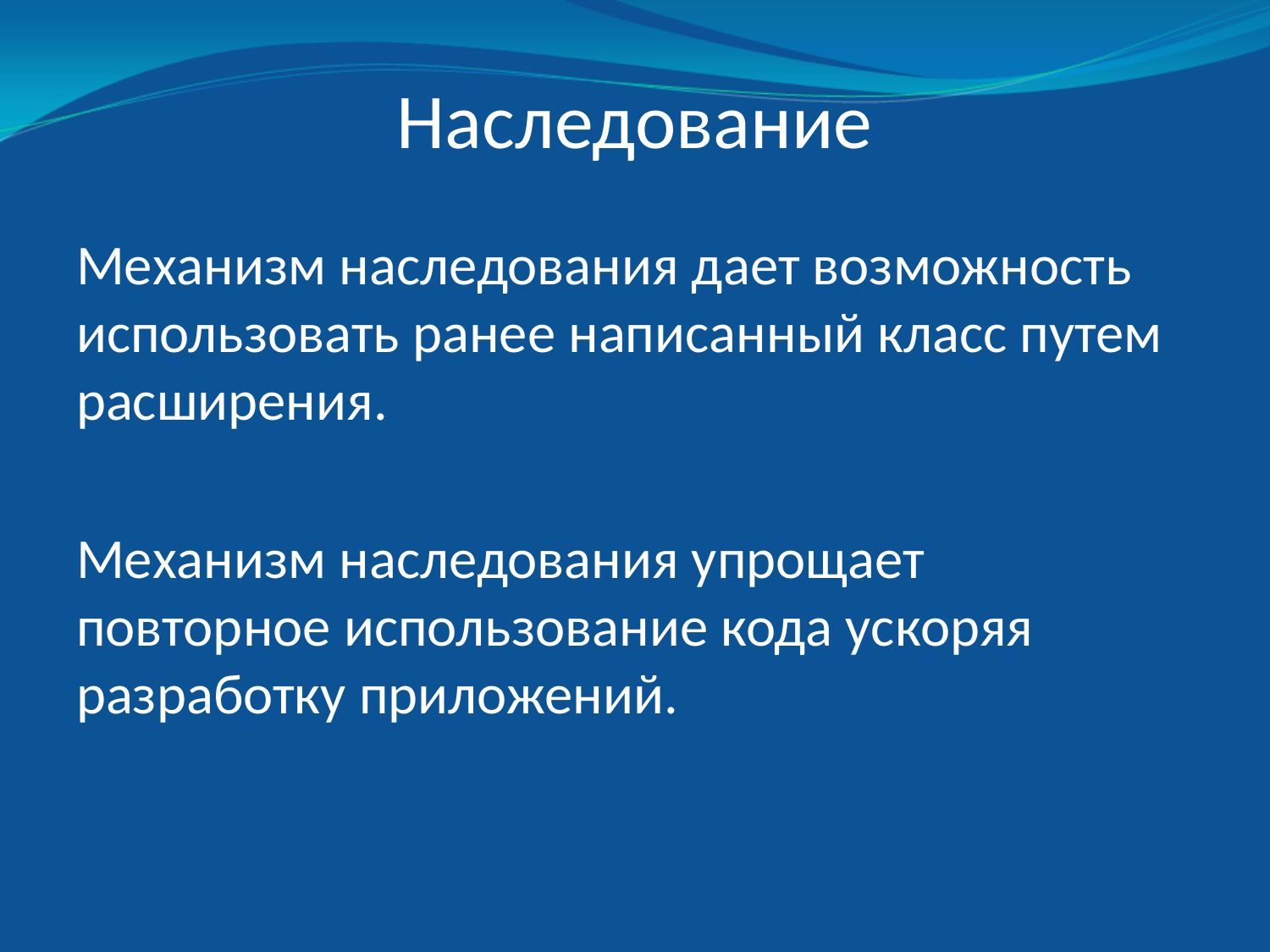

# Наследование
Механизм наследования дает возможность использовать ранее написанный класс путем расширения.

Механизм наследования упрощает повторное использование кода ускоряя разработку приложений.